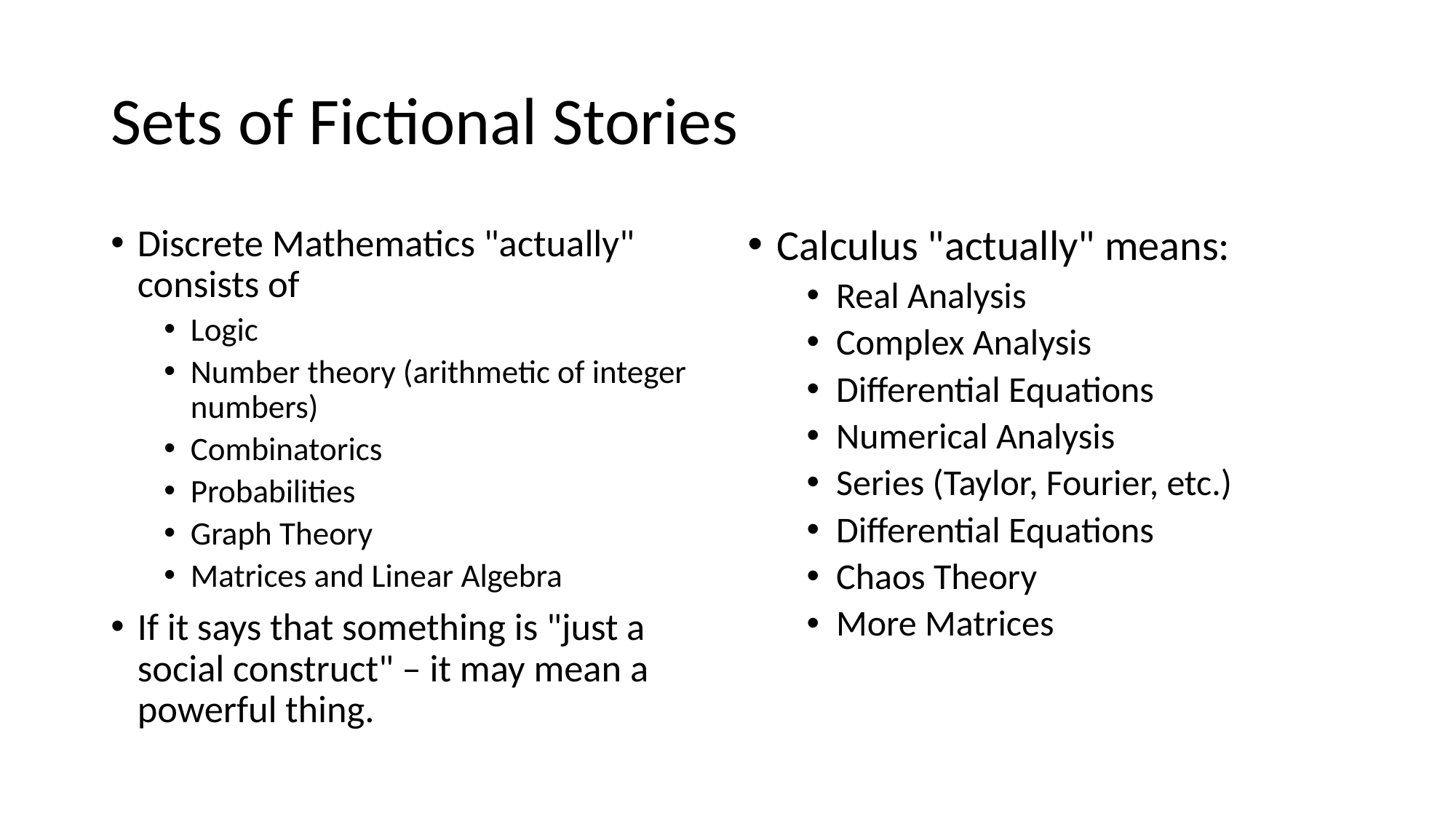

# Sets of Fictional Stories
Discrete Mathematics "actually" consists of
Logic
Number theory (arithmetic of integer numbers)
Combinatorics
Probabilities
Graph Theory
Matrices and Linear Algebra
If it says that something is "just a social construct" – it may mean a powerful thing.
Calculus "actually" means:
Real Analysis
Complex Analysis
Differential Equations
Numerical Analysis
Series (Taylor, Fourier, etc.)
Differential Equations
Chaos Theory
More Matrices